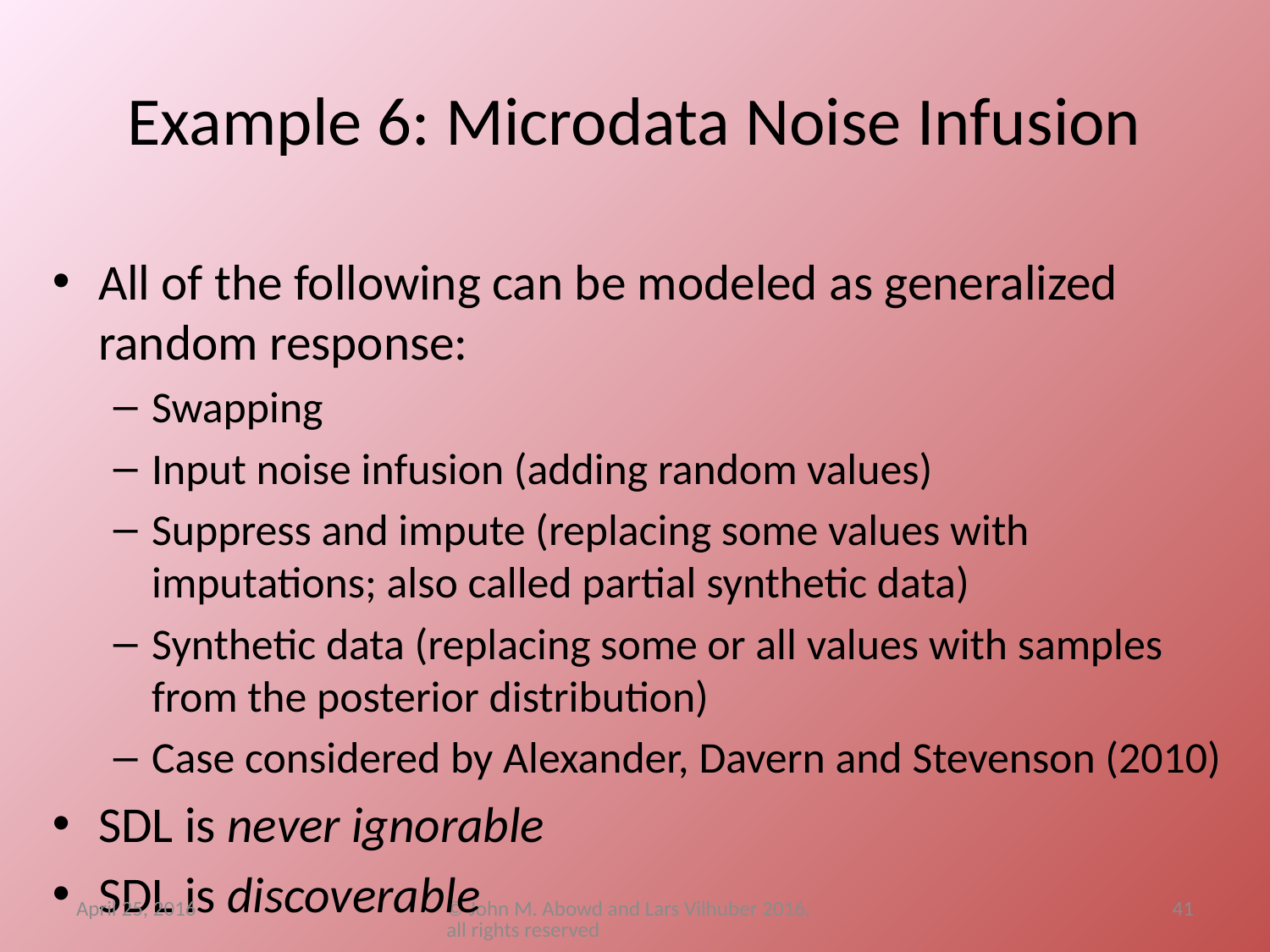

# Example 6: Microdata Noise Infusion
All of the following can be modeled as generalized random response:
Swapping
Input noise infusion (adding random values)
Suppress and impute (replacing some values with imputations; also called partial synthetic data)
Synthetic data (replacing some or all values with samples from the posterior distribution)
Case considered by Alexander, Davern and Stevenson (2010)
SDL is never ignorable
SDL is discoverable
April 25, 2016
© John M. Abowd and Lars Vilhuber 2016, all rights reserved
41